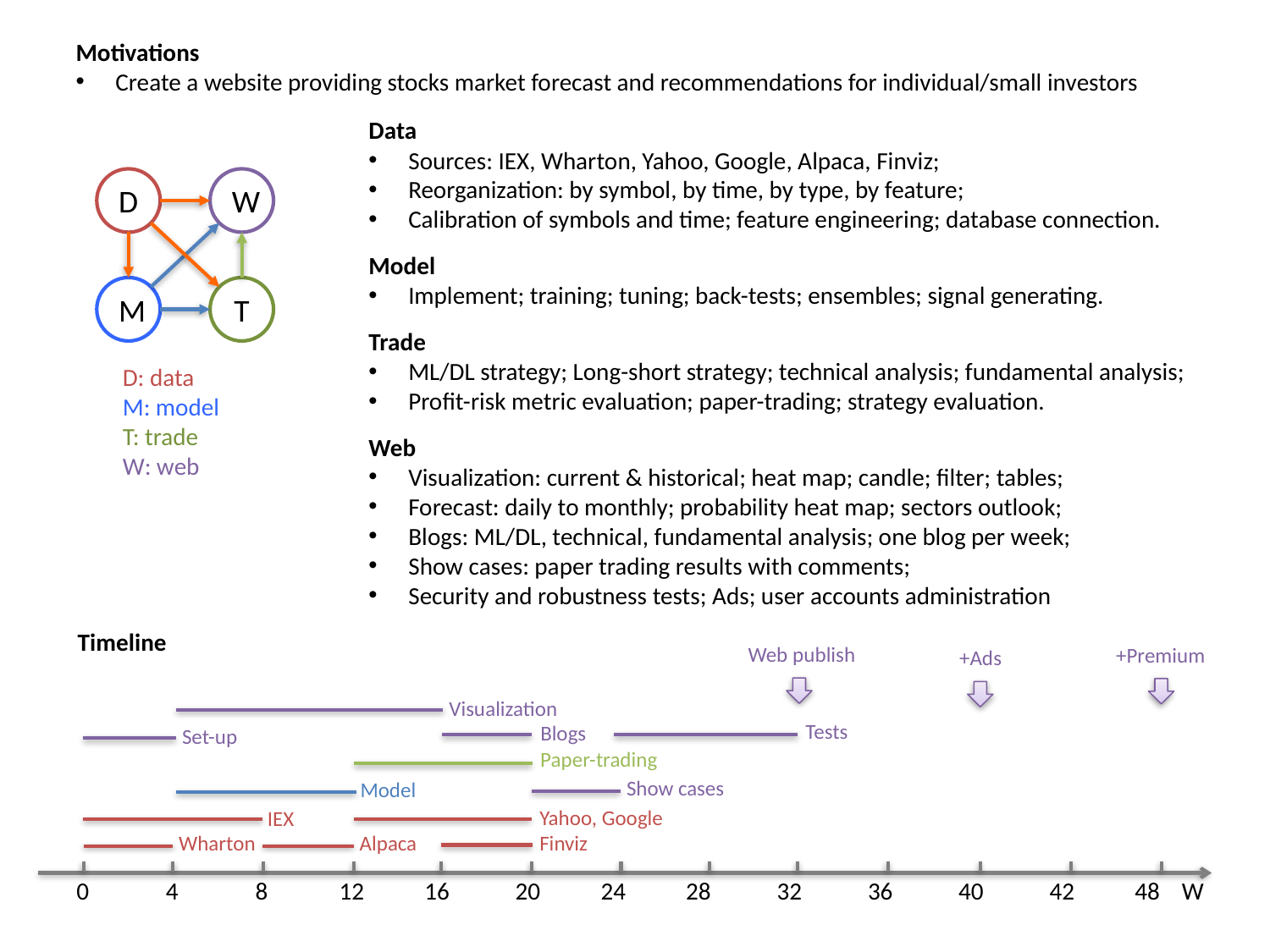

Motivations
Create a website providing stocks market forecast and recommendations for individual/small investors
Data
Sources: IEX, Wharton, Yahoo, Google, Alpaca, Finviz;
Reorganization: by symbol, by time, by type, by feature;
Calibration of symbols and time; feature engineering; database connection.

Model
Implement; training; tuning; back-tests; ensembles; signal generating.

Trade
ML/DL strategy; Long-short strategy; technical analysis; fundamental analysis;
Profit-risk metric evaluation; paper-trading; strategy evaluation.

Web
Visualization: current & historical; heat map; candle; filter; tables;
Forecast: daily to monthly; probability heat map; sectors outlook;
Blogs: ML/DL, technical, fundamental analysis; one blog per week;
Show cases: paper trading results with comments;
Security and robustness tests; Ads; user accounts administration
D
W
M
T
D: data
M: model
T: trade
W: web
Timeline
Web publish
+Premium
+Ads

Visualization
Tests
Blogs
Set-up
Paper-trading
Show cases
Model
Yahoo, Google
Finviz
IEX
Wharton
Alpaca
0              4              8             12           16            20           24           28            32            36            40            42           48    W